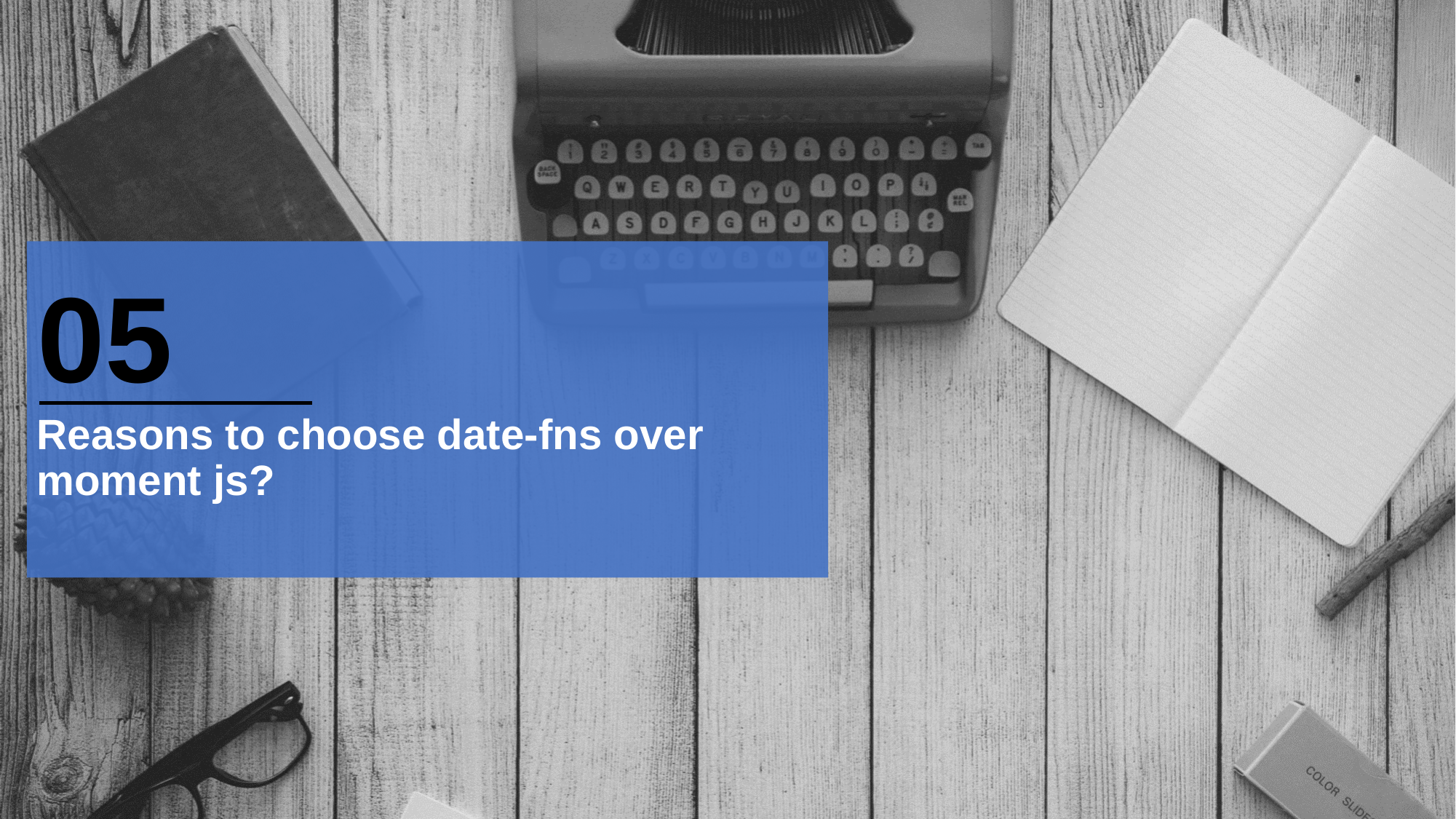

05
Reasons to choose date-fns over moment js?